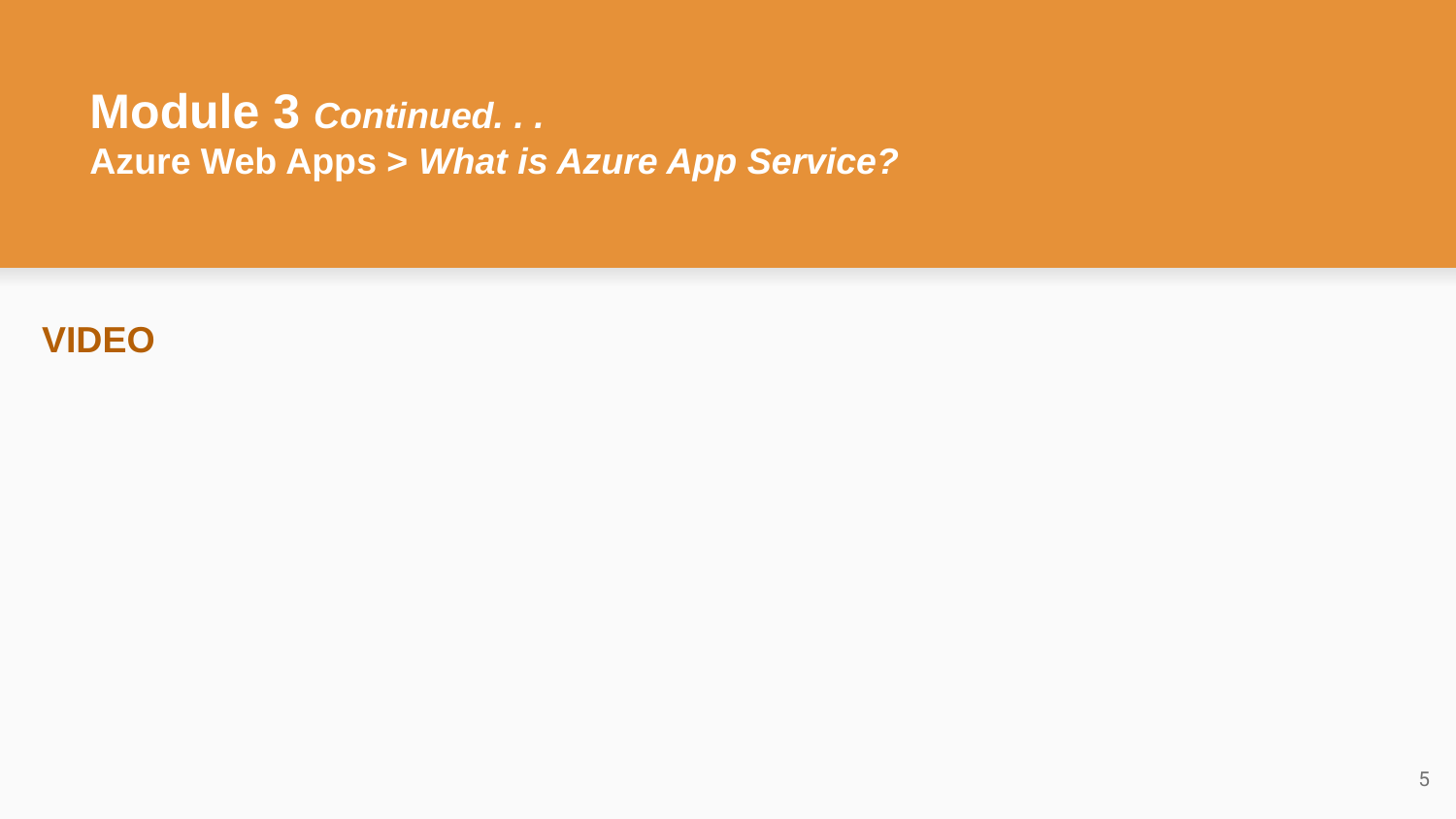

# Module 3 Continued. . .
Azure Web Apps > What is Azure App Service?

VIDEO

5